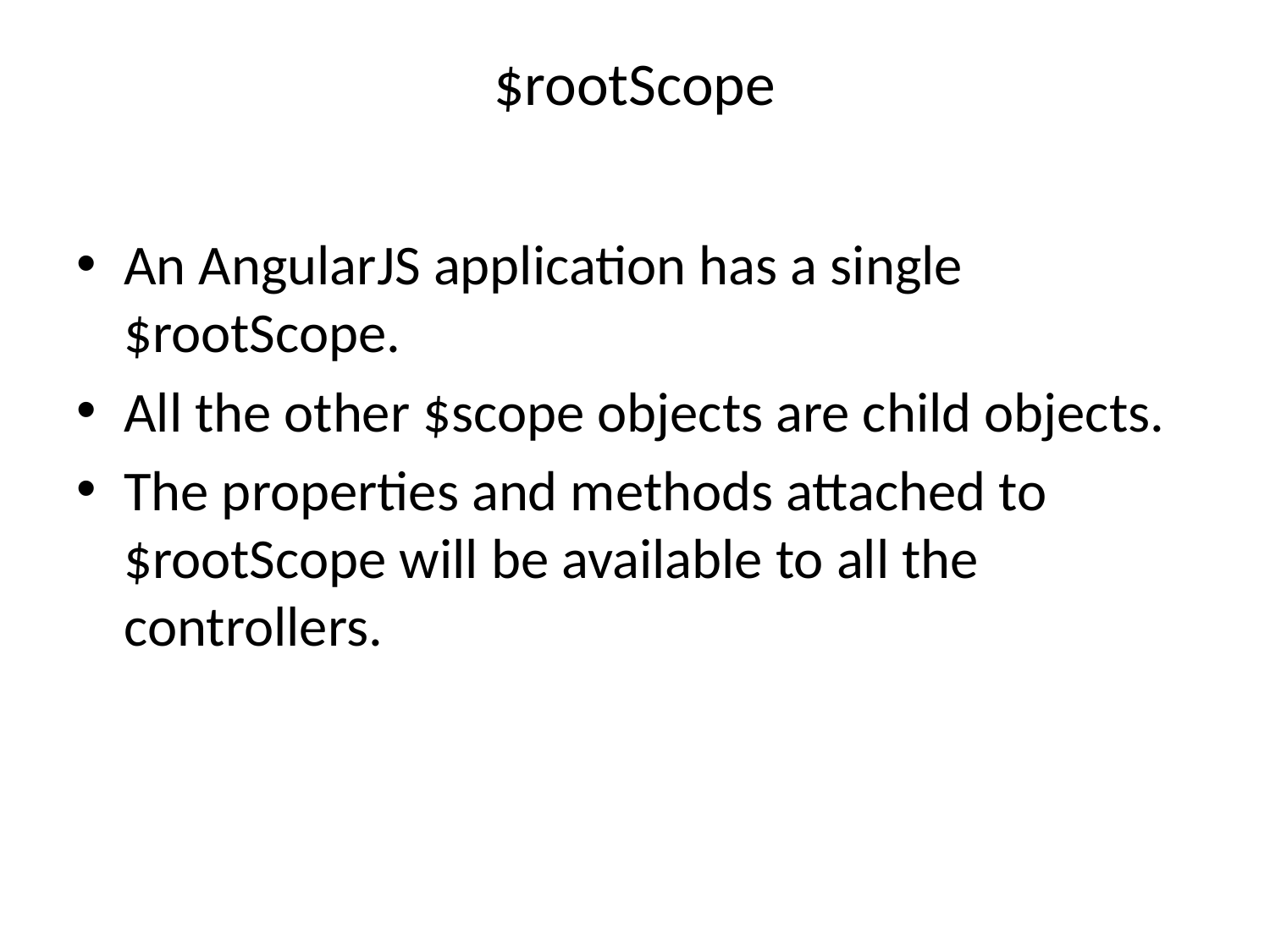

# $rootScope
An AngularJS application has a single $rootScope.
All the other $scope objects are child objects.
The properties and methods attached to $rootScope will be available to all the controllers.